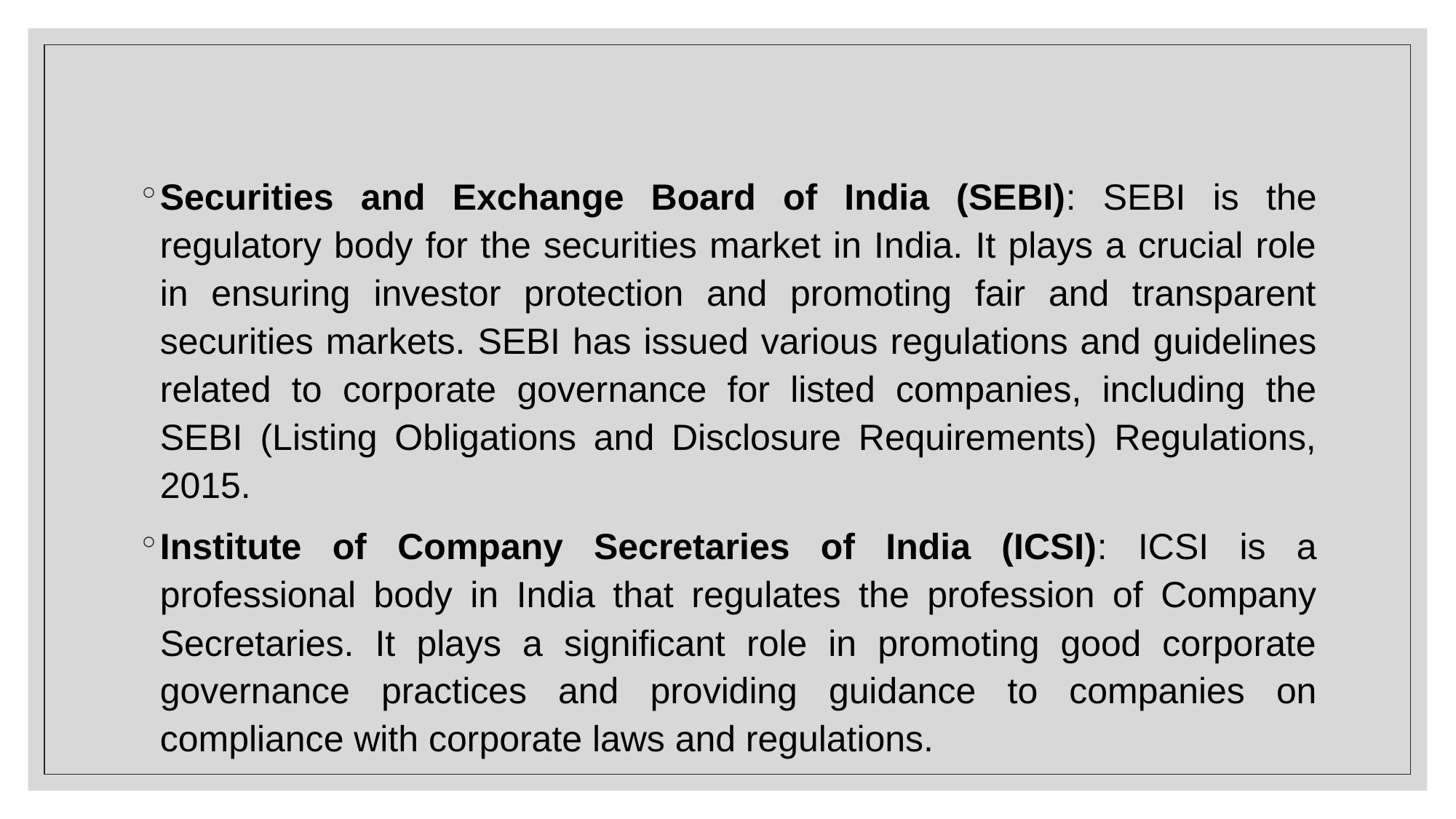

#
Securities and Exchange Board of India (SEBI): SEBI is the regulatory body for the securities market in India. It plays a crucial role in ensuring investor protection and promoting fair and transparent securities markets. SEBI has issued various regulations and guidelines related to corporate governance for listed companies, including the SEBI (Listing Obligations and Disclosure Requirements) Regulations, 2015.
Institute of Company Secretaries of India (ICSI): ICSI is a professional body in India that regulates the profession of Company Secretaries. It plays a significant role in promoting good corporate governance practices and providing guidance to companies on compliance with corporate laws and regulations.